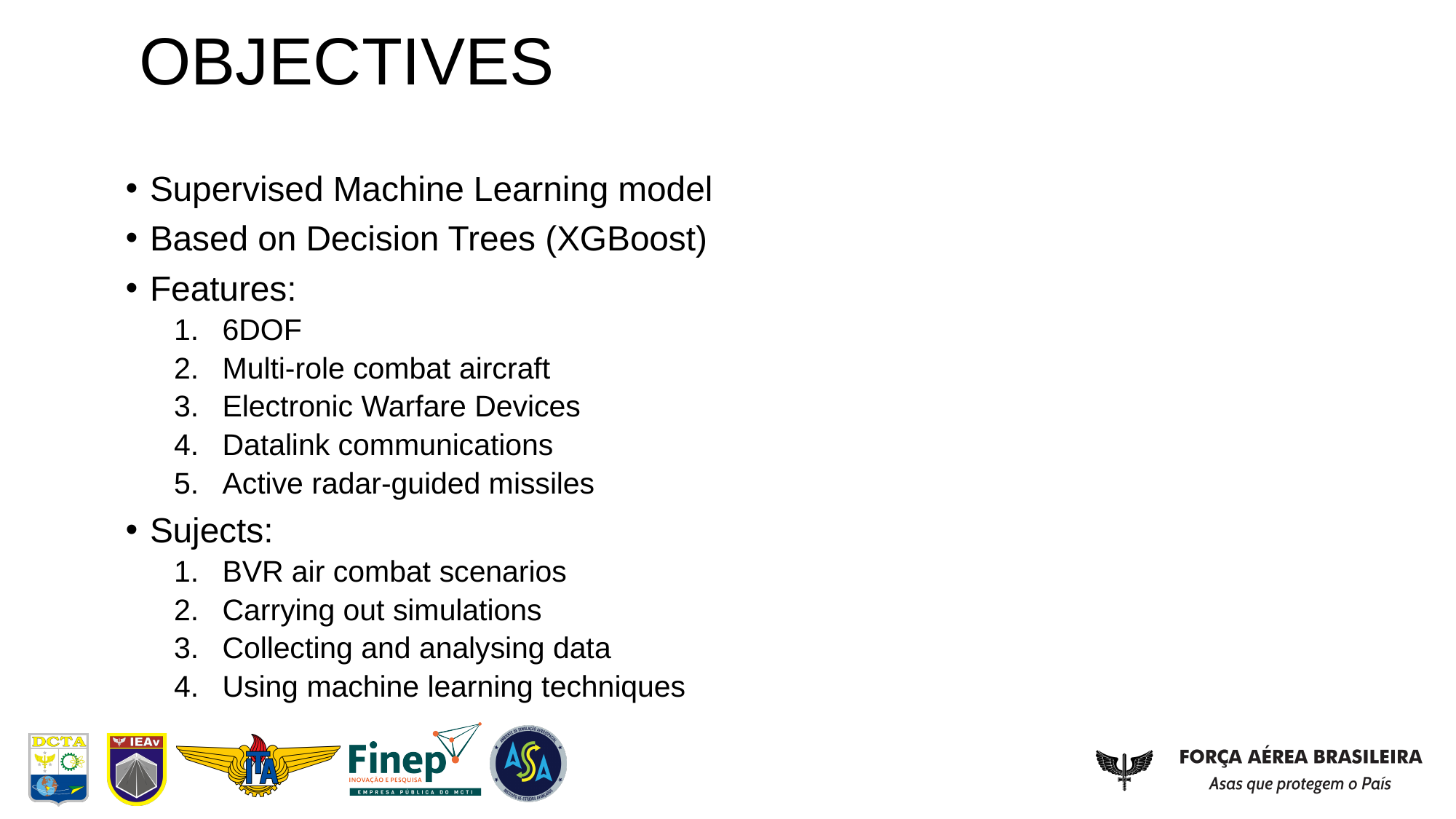

# OBJECTIVES
Supervised Machine Learning model
Based on Decision Trees (XGBoost)
Features:
6DOF
Multi-role combat aircraft
Electronic Warfare Devices
Datalink communications
Active radar-guided missiles
Sujects:
BVR air combat scenarios
Carrying out simulations
Collecting and analysing data
Using machine learning techniques